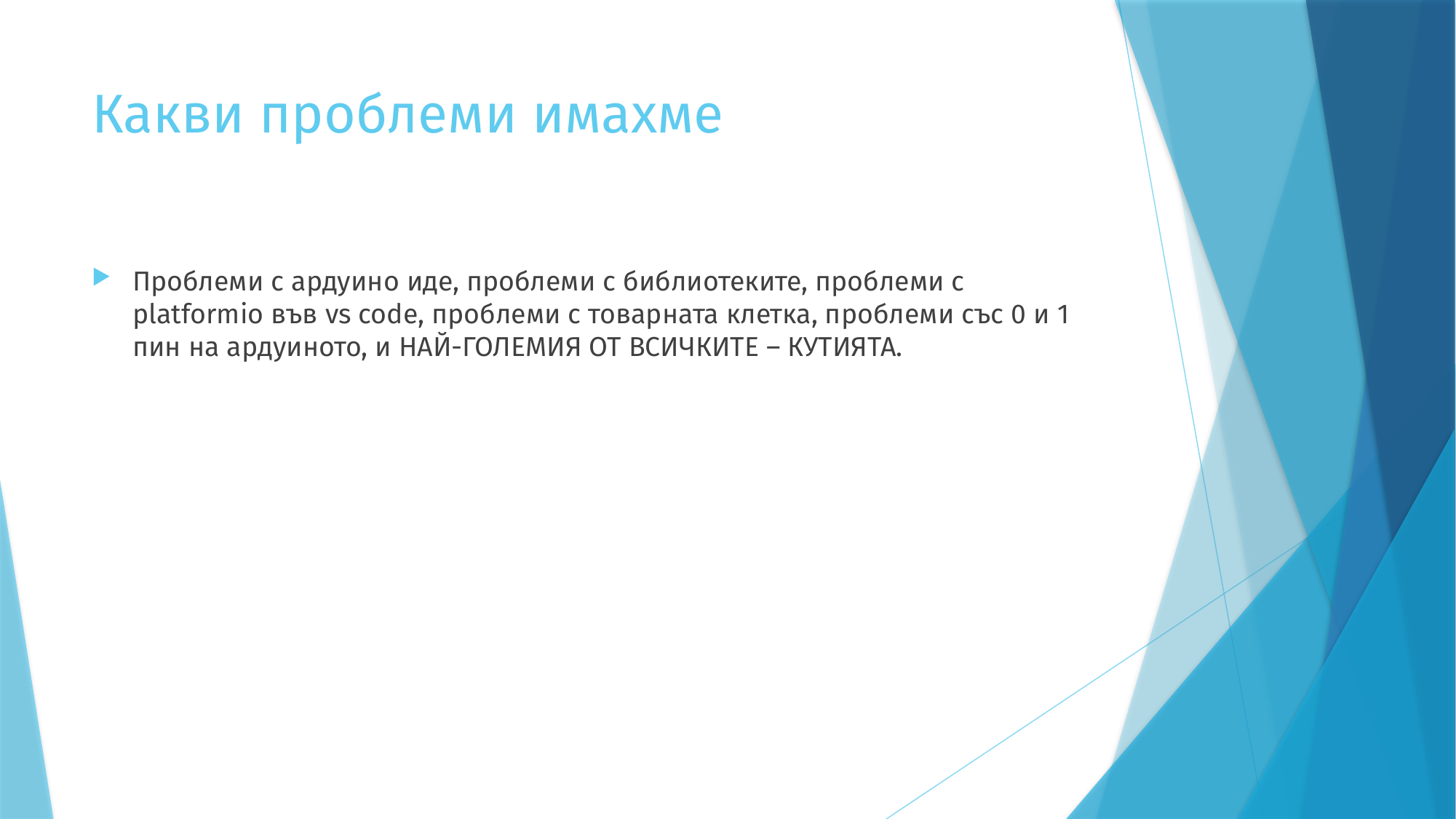

# Какви проблеми имахме
Проблеми с ардуино иде, проблеми с библиотеките, проблеми с platformio във vs code, проблеми с товарната клетка, проблеми със 0 и 1 пин на ардуиното, и НАЙ-ГОЛЕМИЯ ОТ ВСИЧКИТЕ – КУТИЯТА.